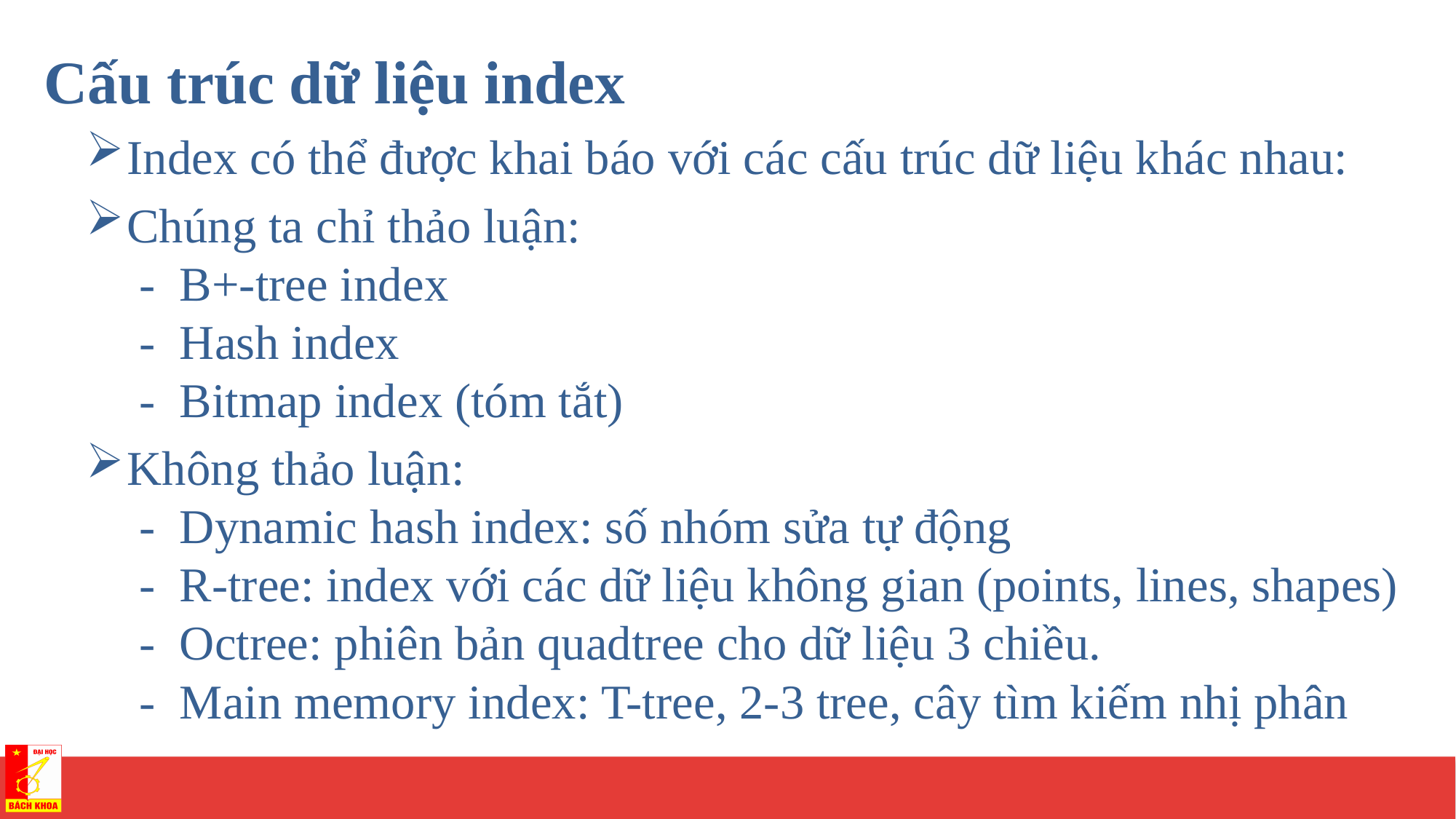

Cấu trúc dữ liệu index
Index có thể được khai báo với các cấu trúc dữ liệu khác nhau:
Chúng ta chỉ thảo luận:
 -  B+-tree index
 -  Hash index
 -  Bitmap index (tóm tắt)
Không thảo luận:
 -  Dynamic hash index: số nhóm sửa tự động
 -  R-tree: index với các dữ liệu không gian (points, lines, shapes)
 -  Octree: phiên bản quadtree cho dữ liệu 3 chiều.
 -  Main memory index: T-tree, 2-3 tree, cây tìm kiếm nhị phân